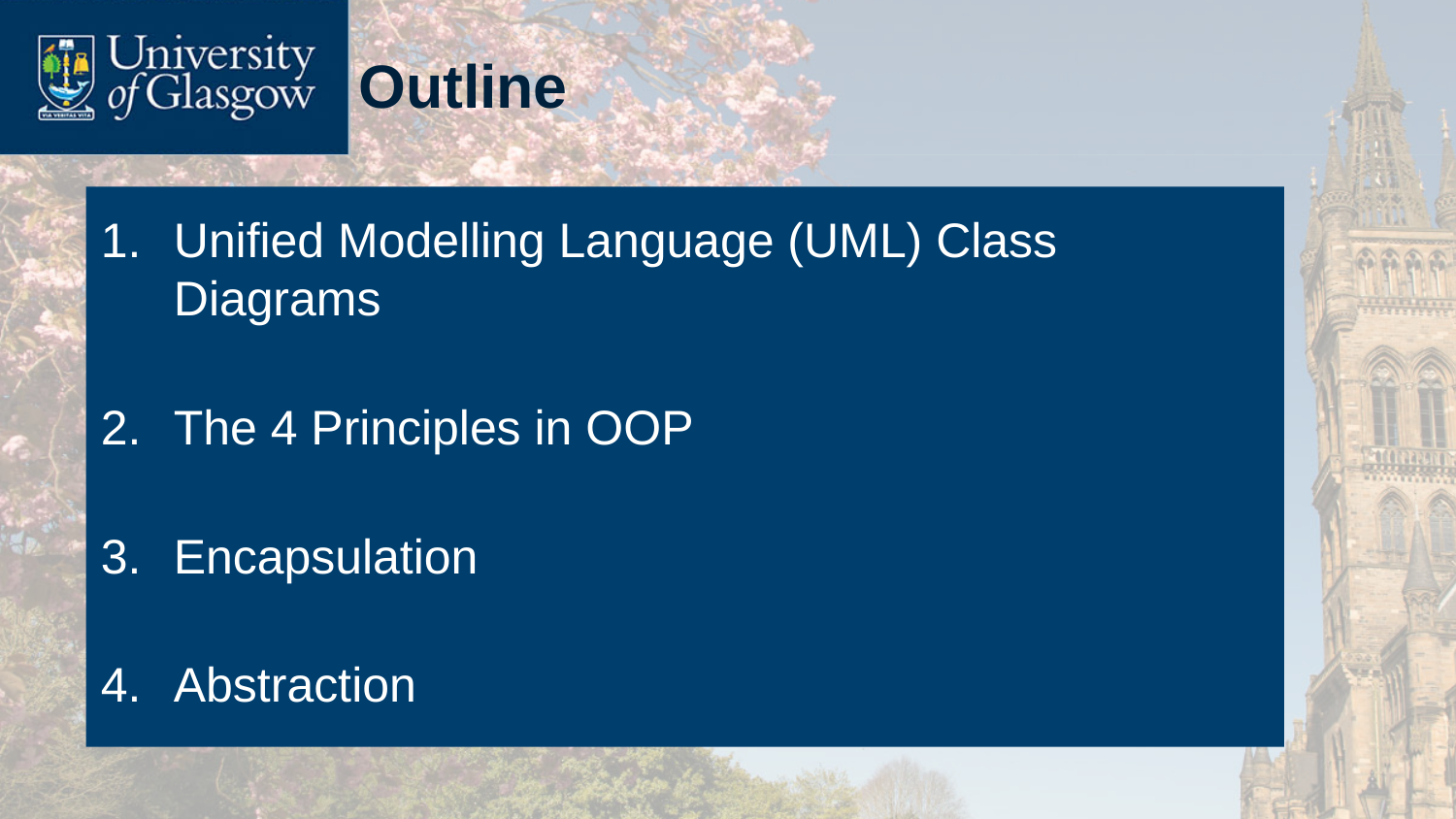

# Outline
Unified Modelling Language (UML) Class Diagrams

The 4 Principles in OOP

Encapsulation

Abstraction